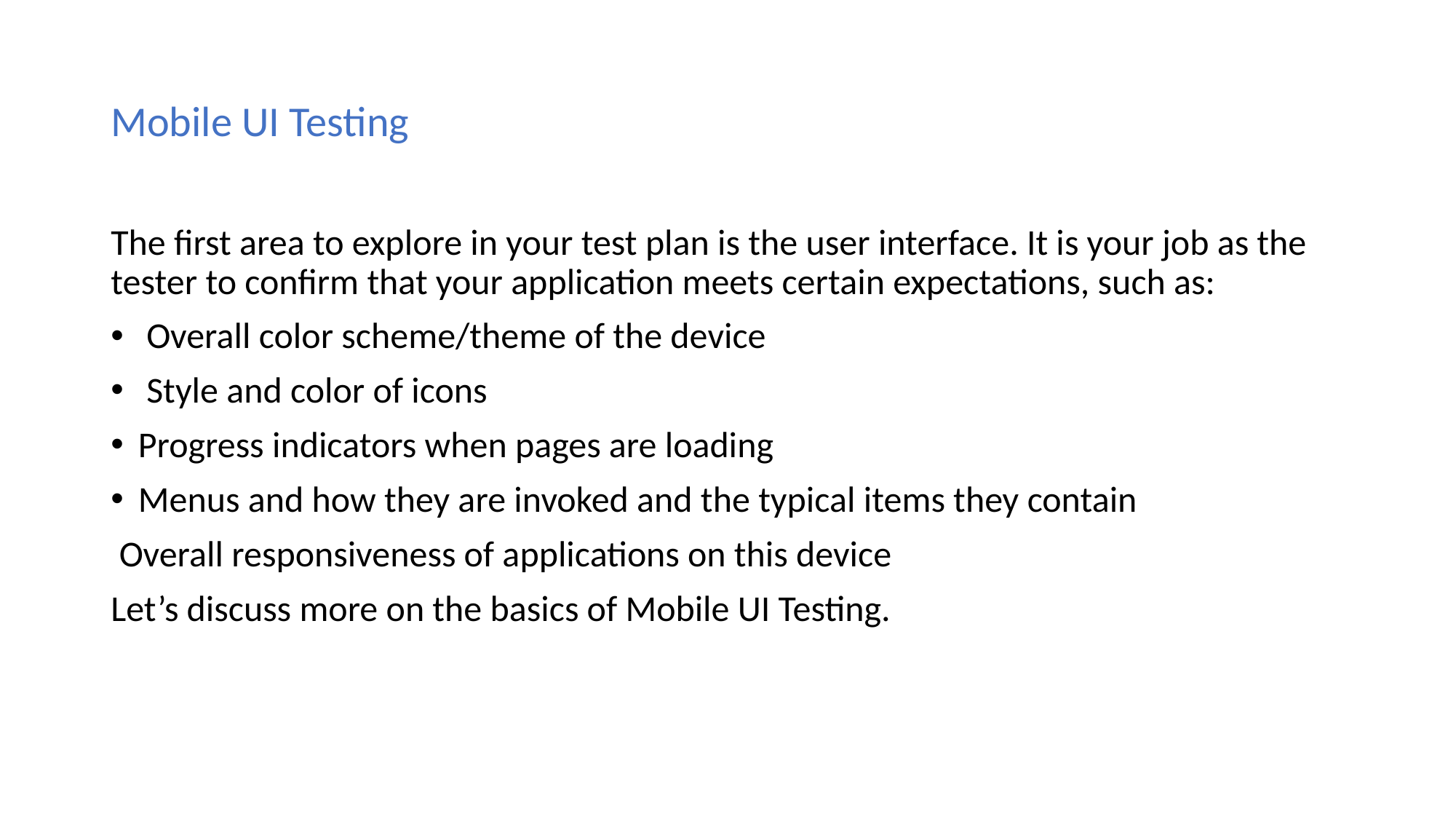

# Mobile UI Testing
The first area to explore in your test plan is the user interface. It is your job as the tester to confirm that your application meets certain expectations, such as:
 Overall color scheme/theme of the device
 Style and color of icons
Progress indicators when pages are loading
Menus and how they are invoked and the typical items they contain
 Overall responsiveness of applications on this device
Let’s discuss more on the basics of Mobile UI Testing.